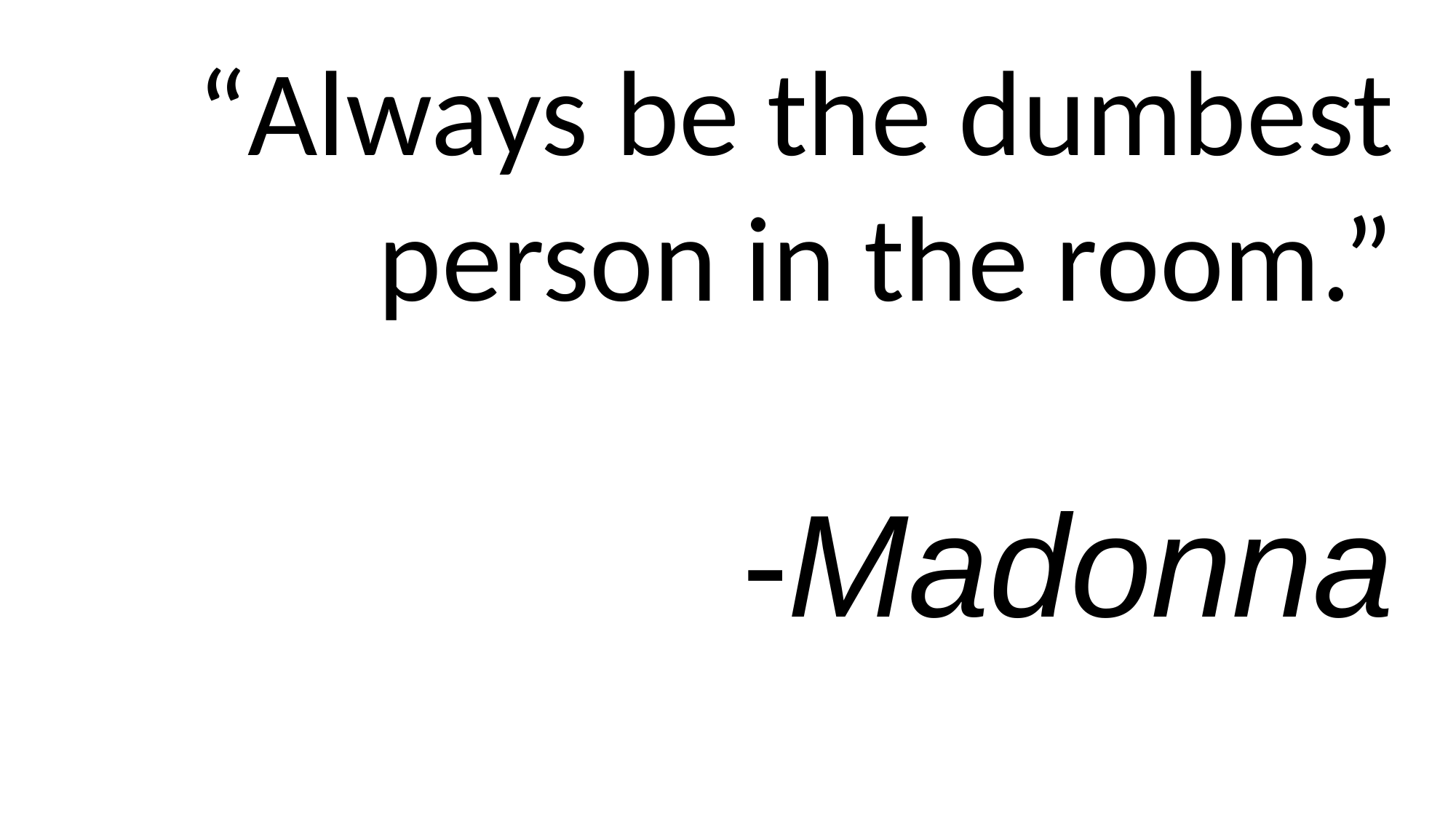

“Always be the dumbest person in the room.”
-Madonna